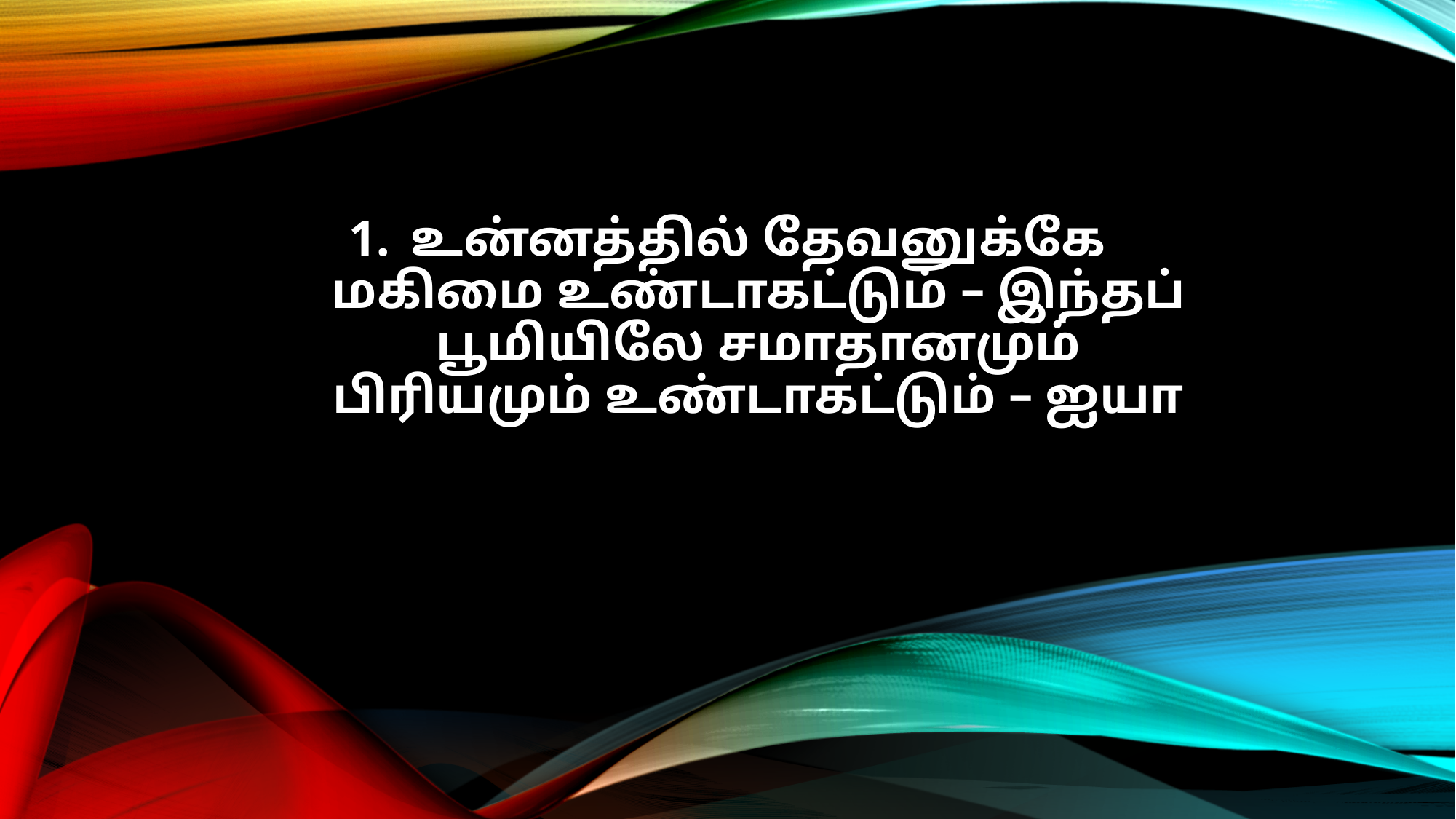

உன்னத்தில் தேவனுக்கே
மகிமை உண்டாகட்டும் – இந்தப்
பூமியிலே சமாதானமும்
பிரியமும் உண்டாகட்டும் – ஐயா